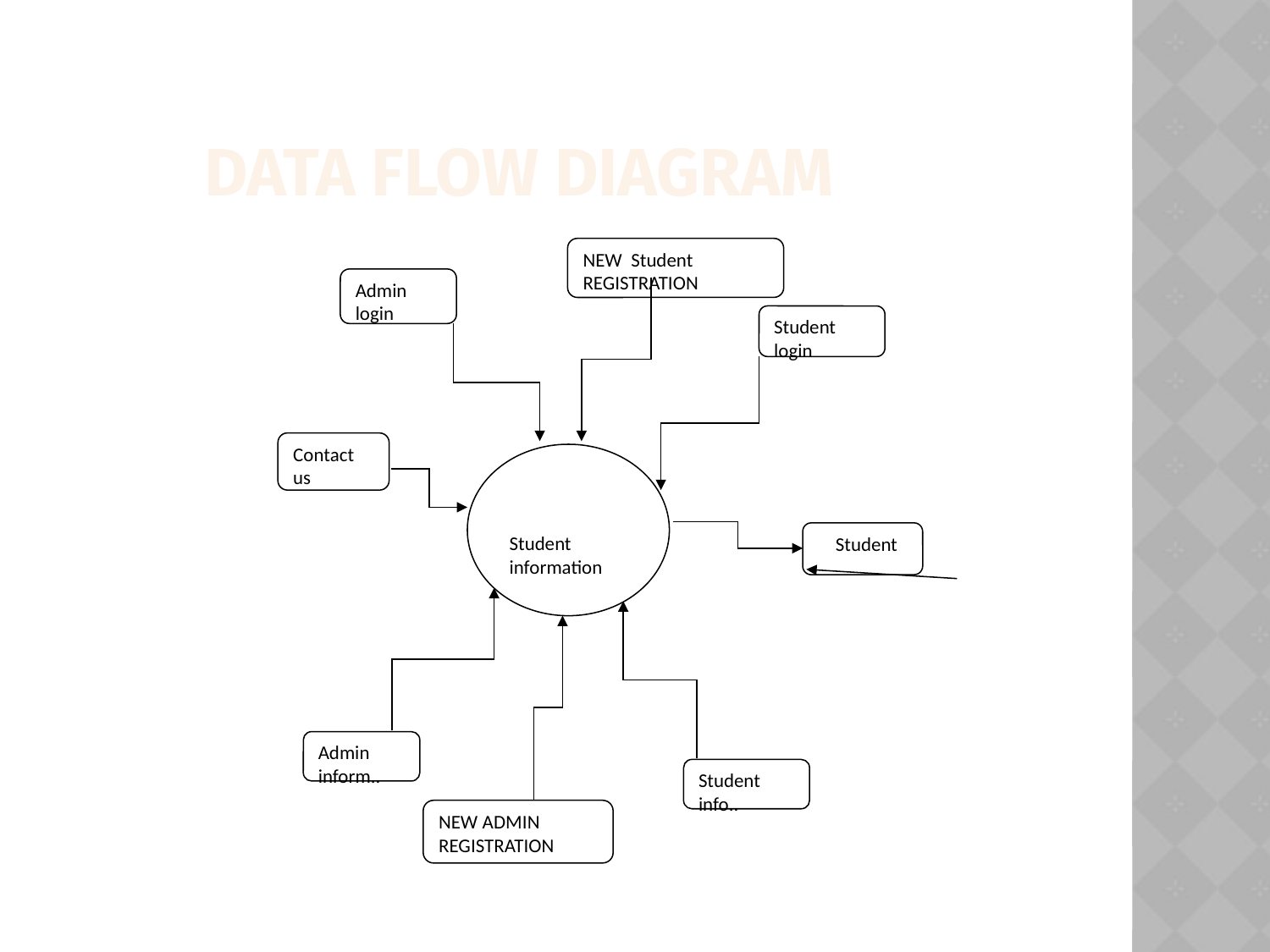

DATA FLOW DIaGRAM
NEW  Student  REGISTRATION
Admin login
Student  login

Contact us

Student information

    Student

Admin inform..
Student  info..
NEW ADMIN REGISTRATION